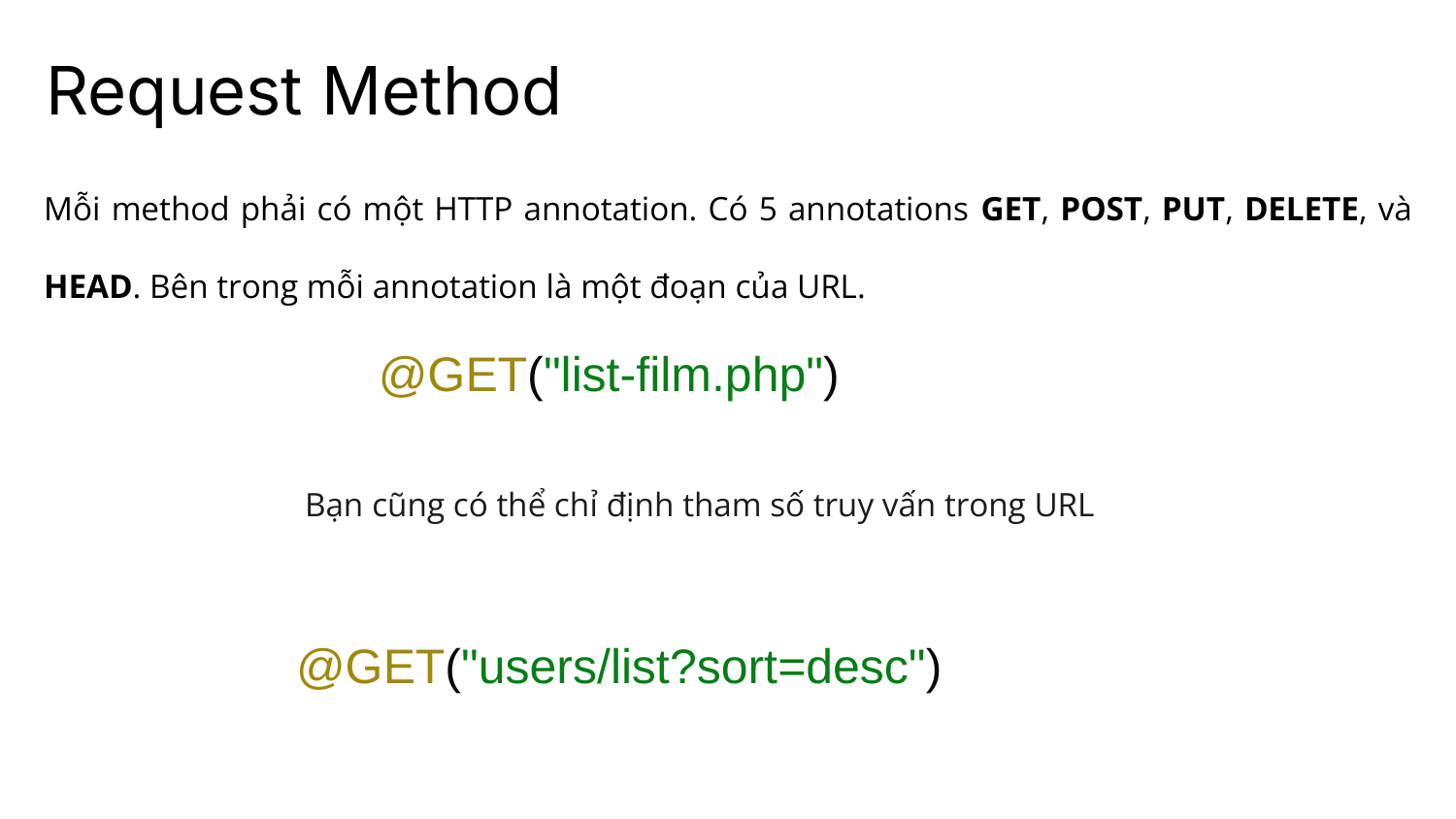

# Request Method
Mỗi method phải có một HTTP annotation. Có 5 annotations GET, POST, PUT, DELETE, và HEAD. Bên trong mỗi annotation là một đoạn của URL.

@GET("list-film.php")

Bạn cũng có thể chỉ định tham số truy vấn trong URL
@GET("users/list?sort=desc")